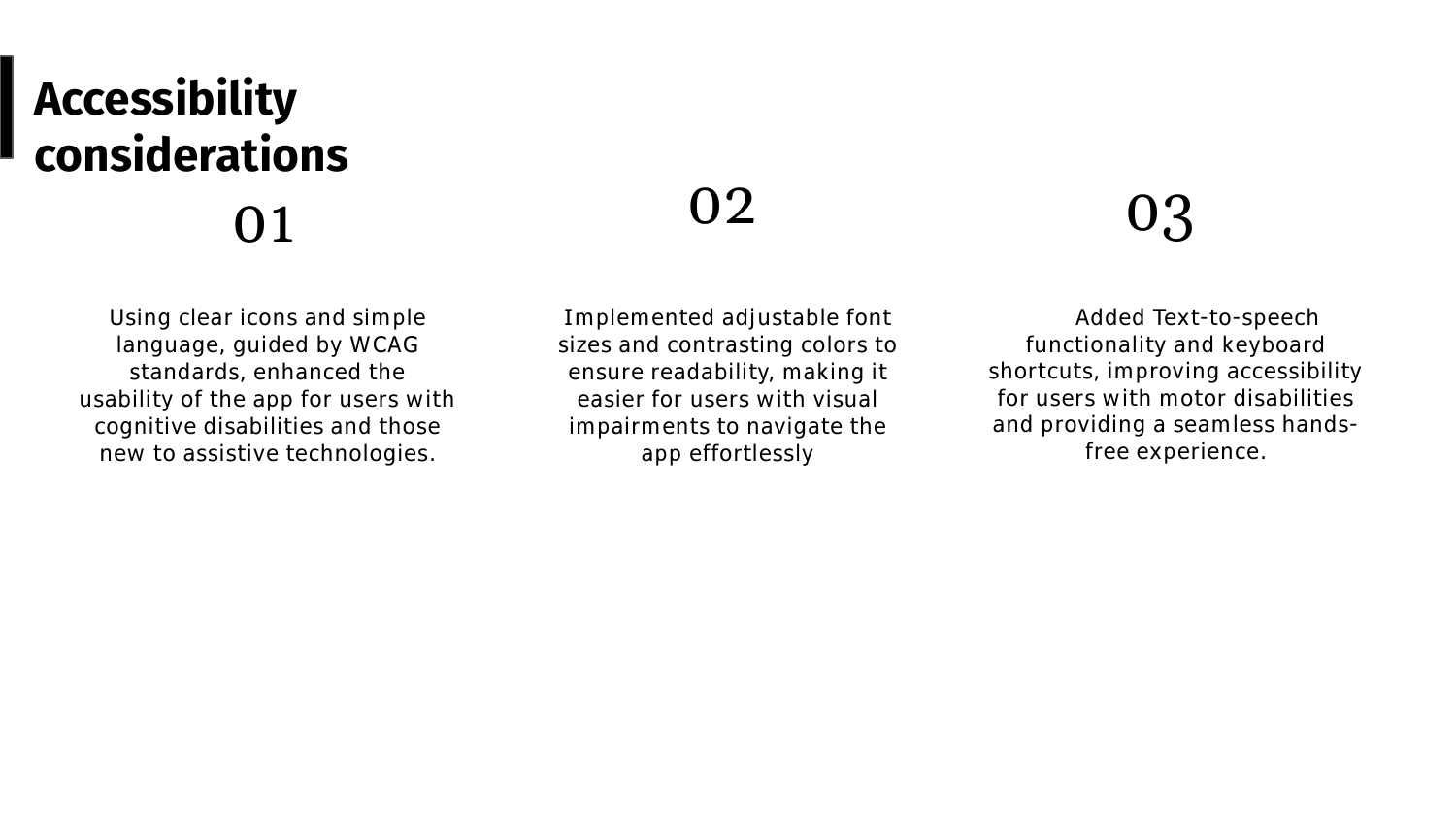

# Accessibility  considerations
01
02
03
Added Text-to-speech functionality and keyboard shortcuts, improving accessibility for users with motor disabilities and providing a seamless hands-free experience.
Using clear icons and simple language, guided by WCAG standards, enhanced the usability of the app for users with cognitive disabilities and those new to assistive technologies.
Implemented adjustable font sizes and contrasting colors to ensure readability, making it easier for users with visual impairments to navigate the app effortlessly